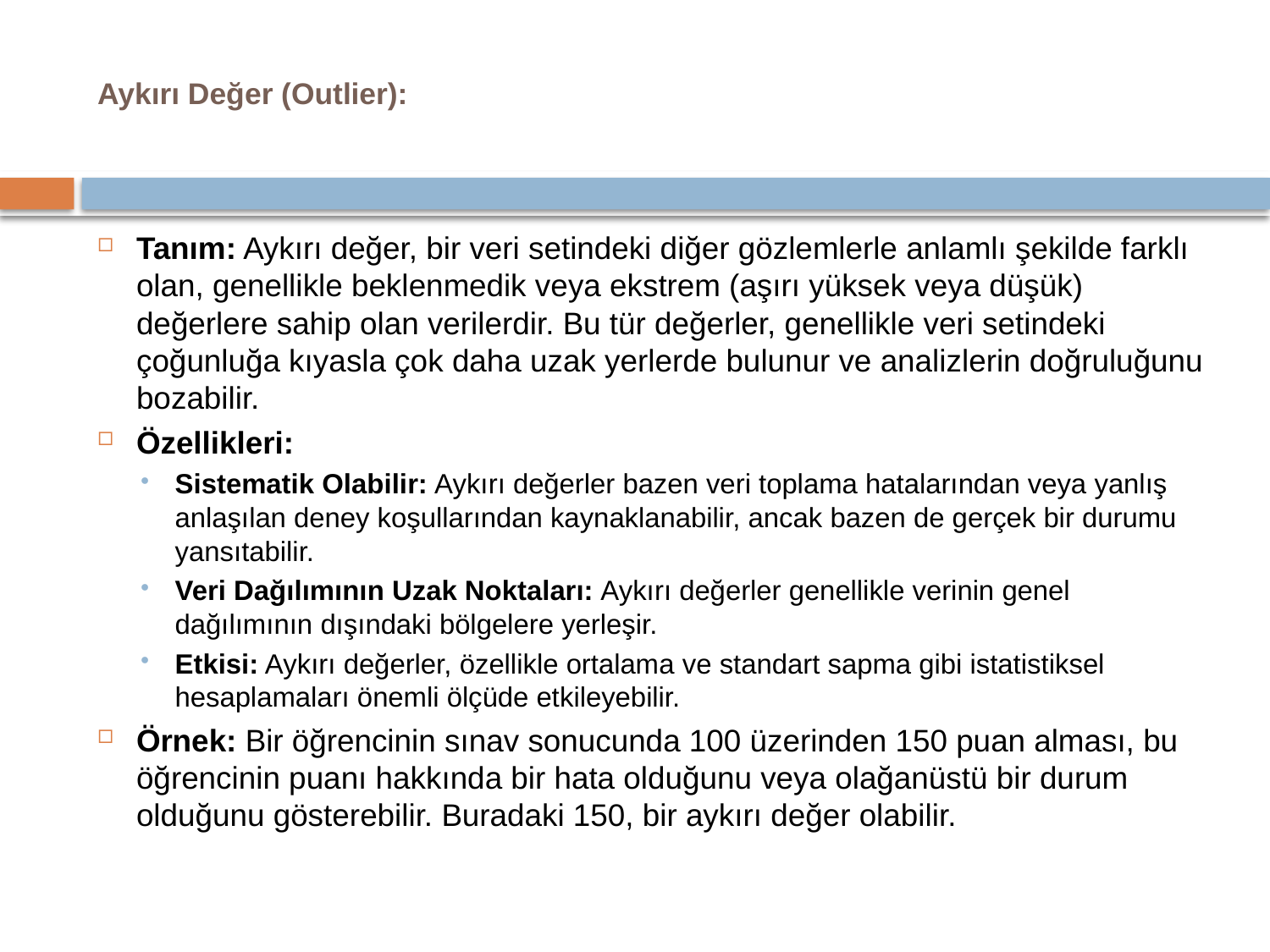

# Aykırı Değer (Outlier):
Tanım: Aykırı değer, bir veri setindeki diğer gözlemlerle anlamlı şekilde farklı olan, genellikle beklenmedik veya ekstrem (aşırı yüksek veya düşük) değerlere sahip olan verilerdir. Bu tür değerler, genellikle veri setindeki çoğunluğa kıyasla çok daha uzak yerlerde bulunur ve analizlerin doğruluğunu bozabilir.
Özellikleri:
Sistematik Olabilir: Aykırı değerler bazen veri toplama hatalarından veya yanlış anlaşılan deney koşullarından kaynaklanabilir, ancak bazen de gerçek bir durumu yansıtabilir.
Veri Dağılımının Uzak Noktaları: Aykırı değerler genellikle verinin genel dağılımının dışındaki bölgelere yerleşir.
Etkisi: Aykırı değerler, özellikle ortalama ve standart sapma gibi istatistiksel hesaplamaları önemli ölçüde etkileyebilir.
Örnek: Bir öğrencinin sınav sonucunda 100 üzerinden 150 puan alması, bu öğrencinin puanı hakkında bir hata olduğunu veya olağanüstü bir durum olduğunu gösterebilir. Buradaki 150, bir aykırı değer olabilir.